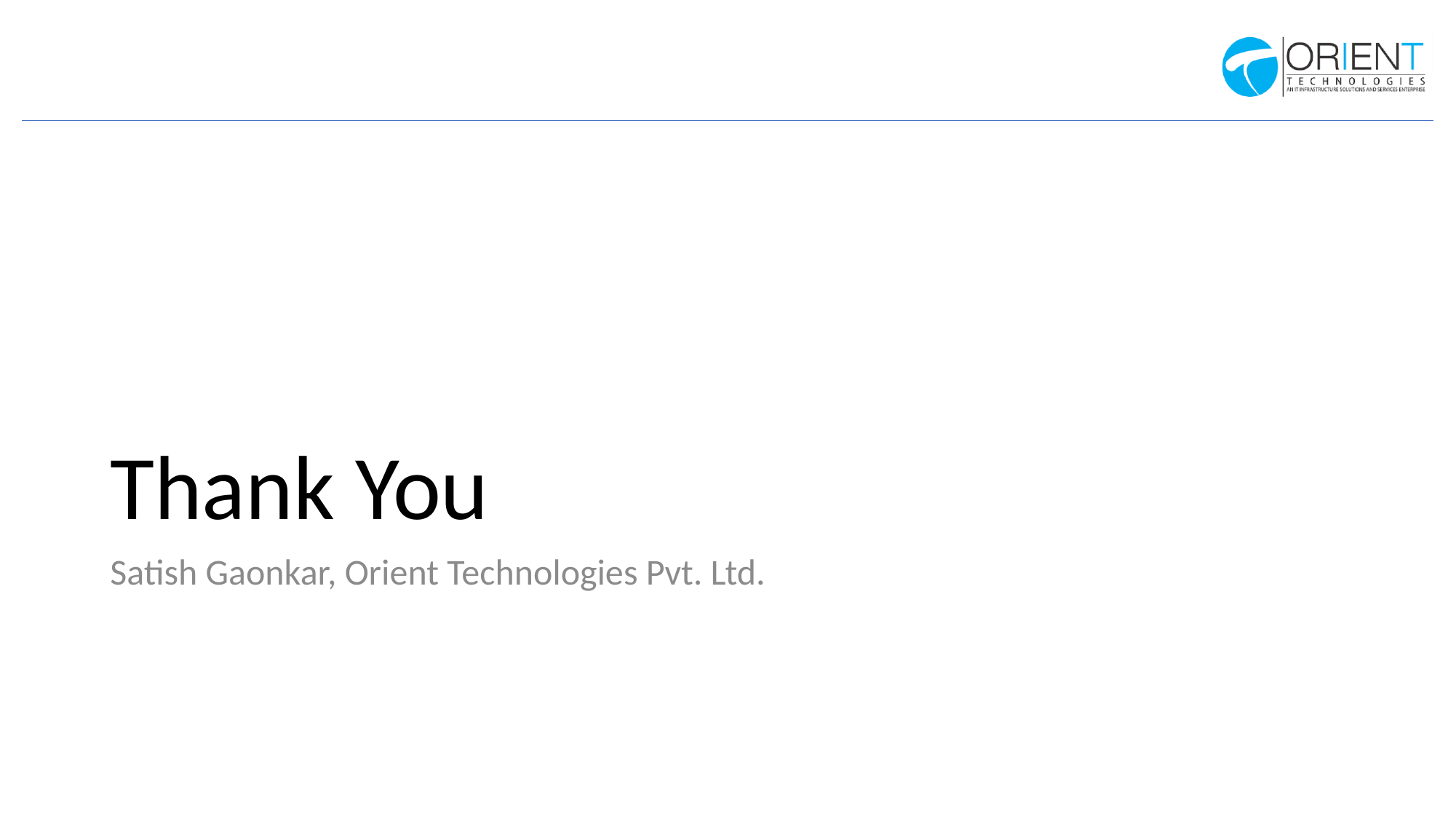

# Thank You
Satish Gaonkar, Orient Technologies Pvt. Ltd.